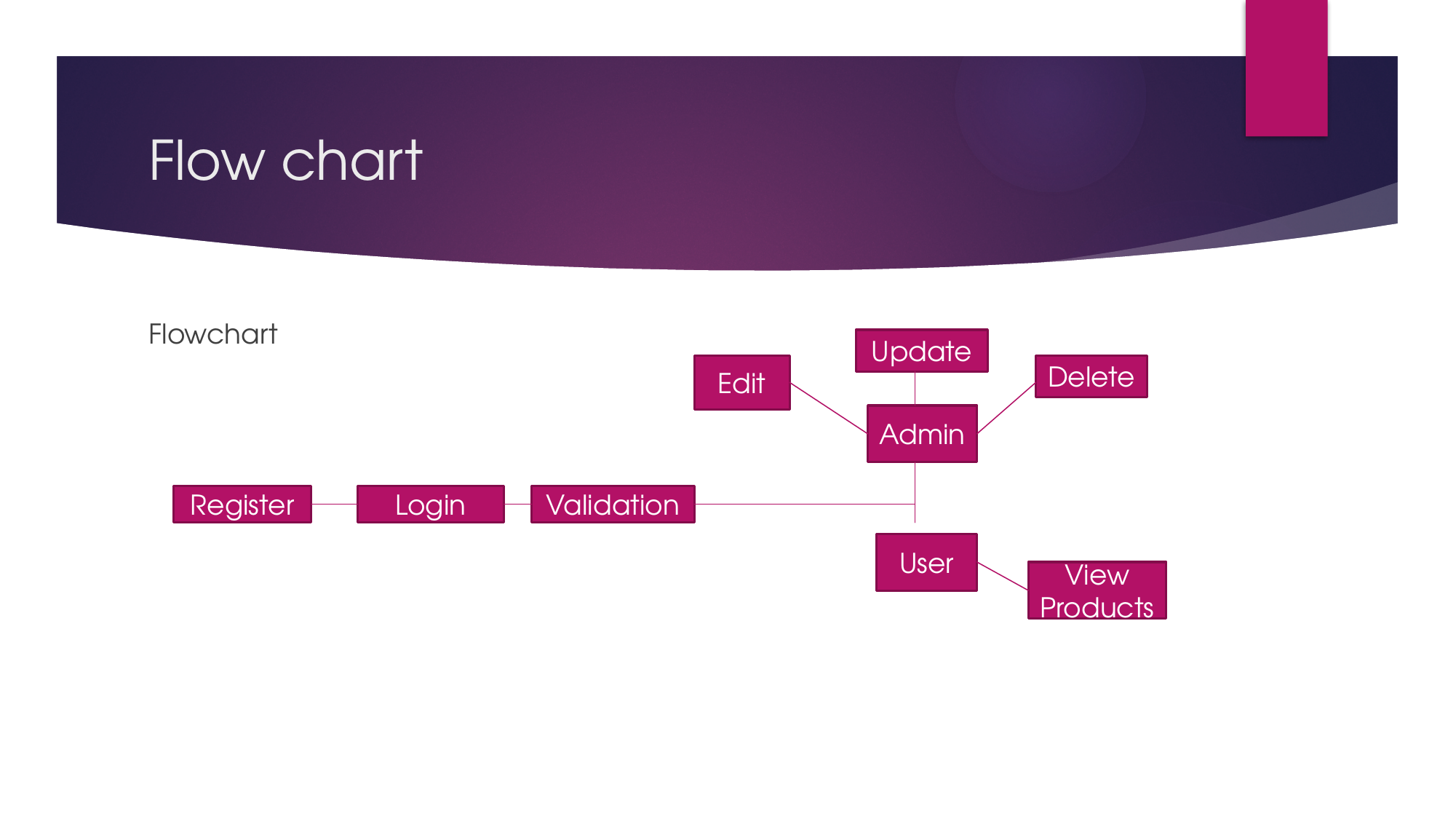

# Flow chart
Flowchart
Update
Edit
Delete
Admin
Register
Login
Validation
User
View
Products